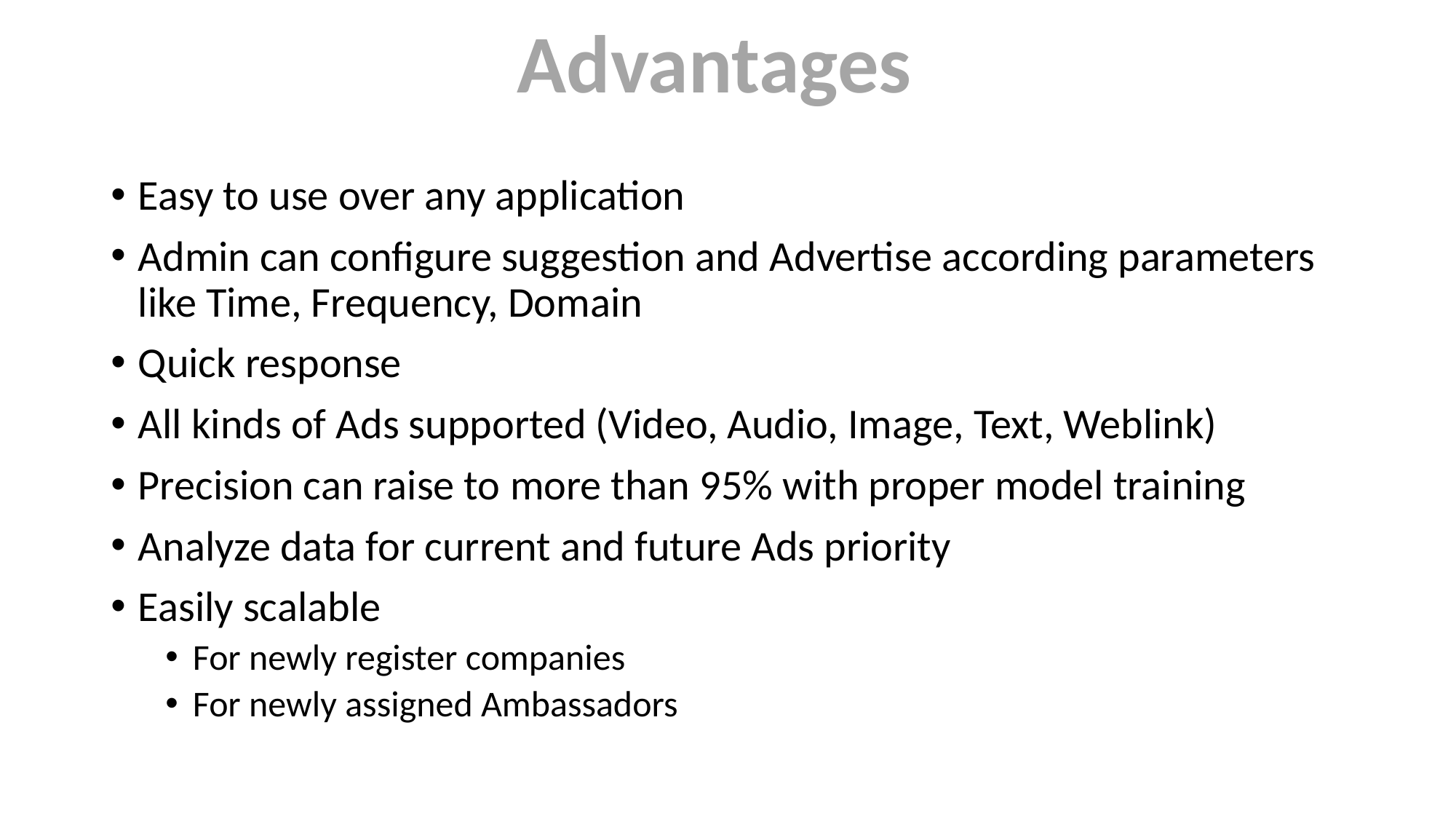

Advantages
Easy to use over any application
Admin can configure suggestion and Advertise according parameters like Time, Frequency, Domain
Quick response
All kinds of Ads supported (Video, Audio, Image, Text, Weblink)
Precision can raise to more than 95% with proper model training
Analyze data for current and future Ads priority
Easily scalable
For newly register companies
For newly assigned Ambassadors